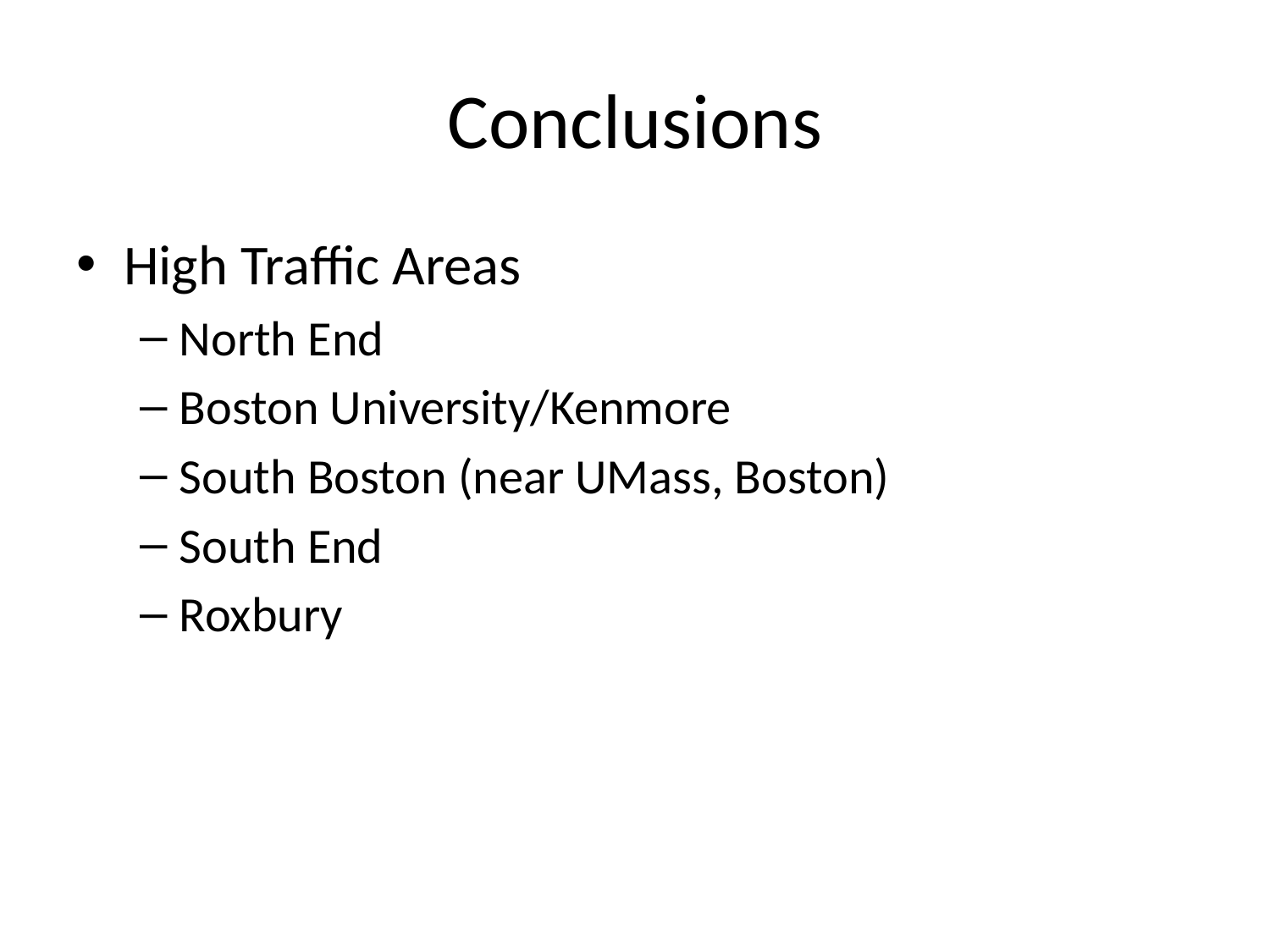

# Conclusions
High Traffic Areas
North End
Boston University/Kenmore
South Boston (near UMass, Boston)
South End
Roxbury